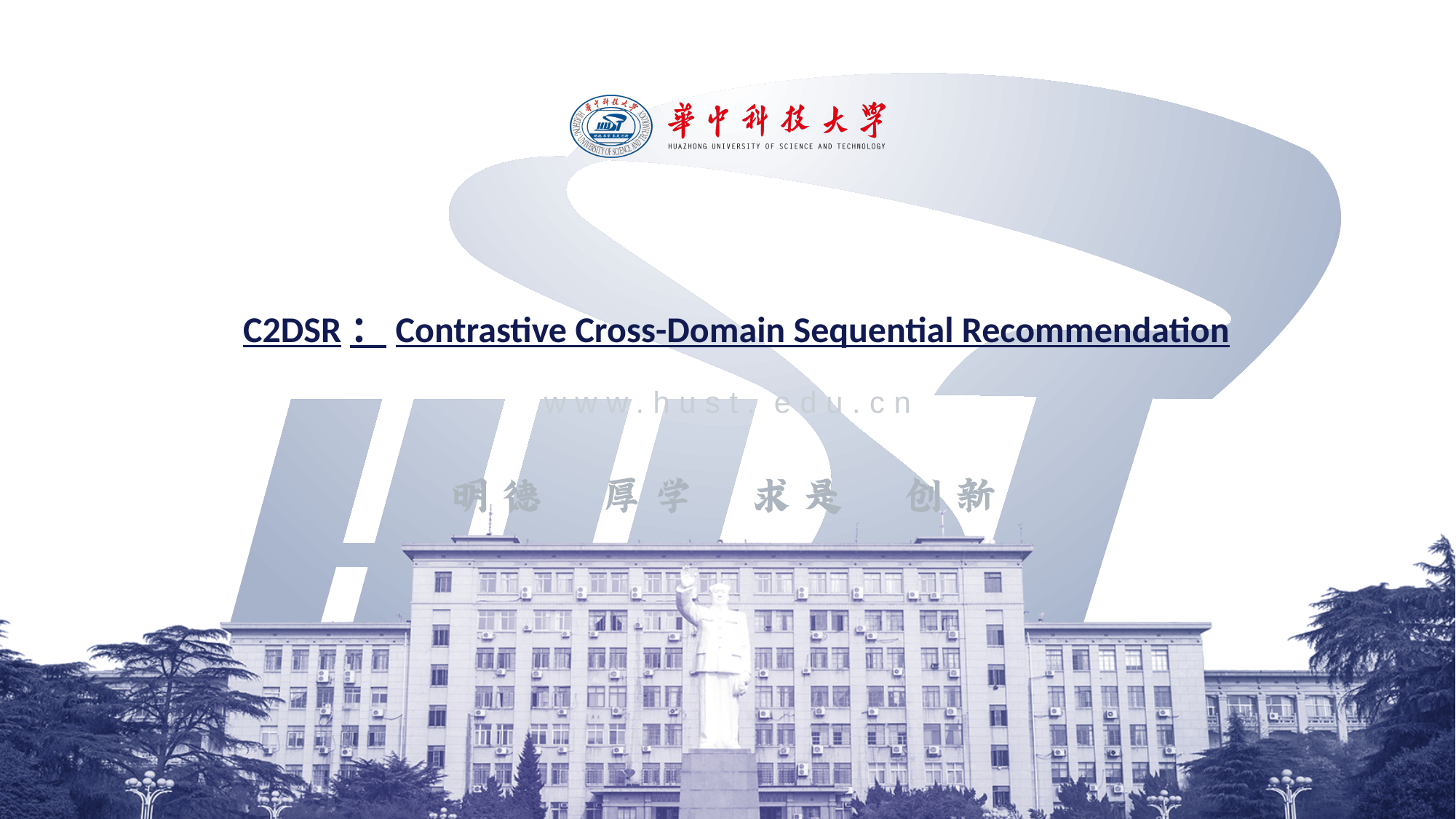

# C2DSR：Contrastive Cross-Domain Sequential Recommendation
www.hust. edu.cn